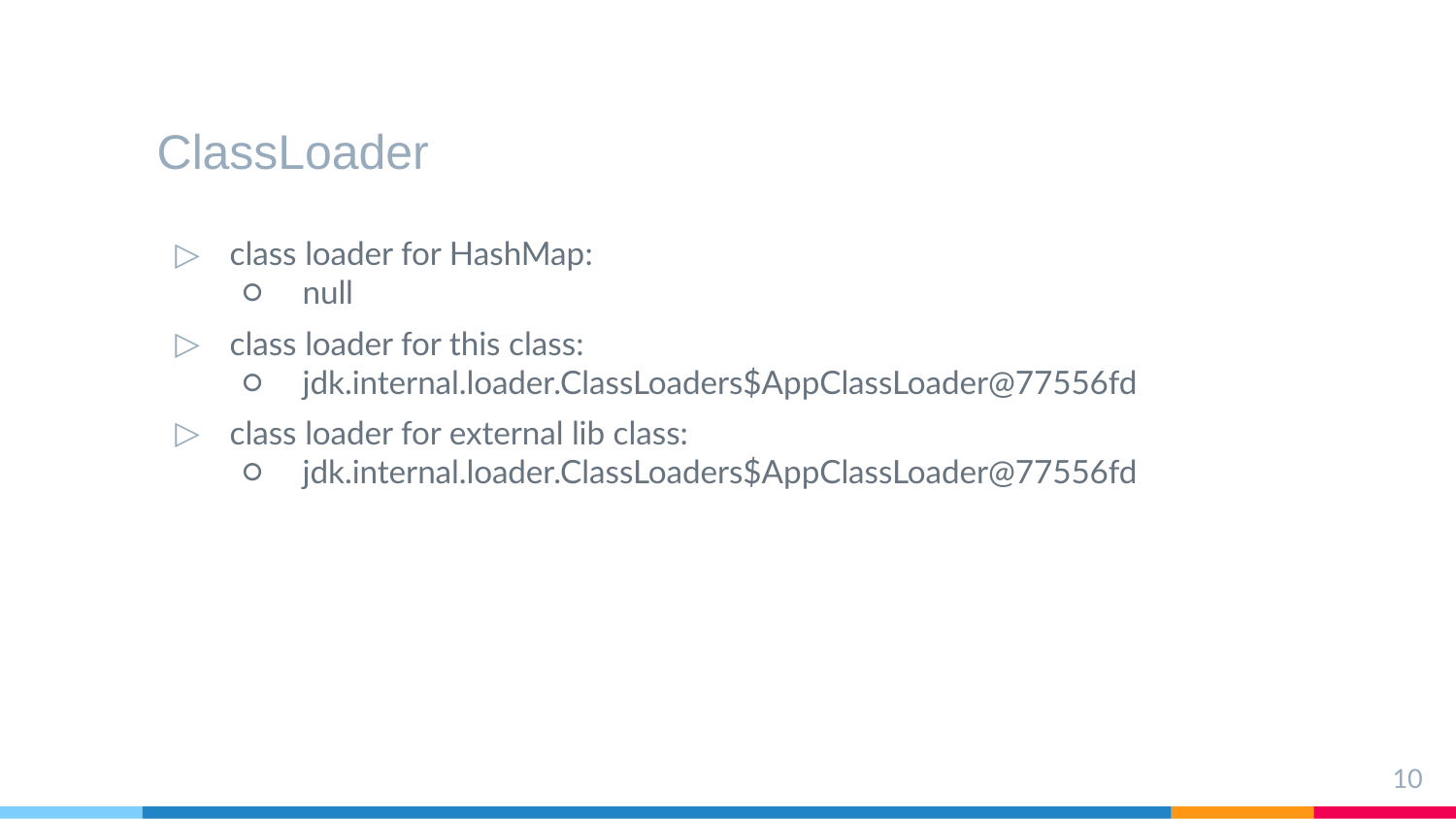

# ClassLoader
class loader for HashMap:
null
class loader for this class:
jdk.internal.loader.ClassLoaders$AppClassLoader@77556fd
class loader for external lib class:
jdk.internal.loader.ClassLoaders$AppClassLoader@77556fd
10